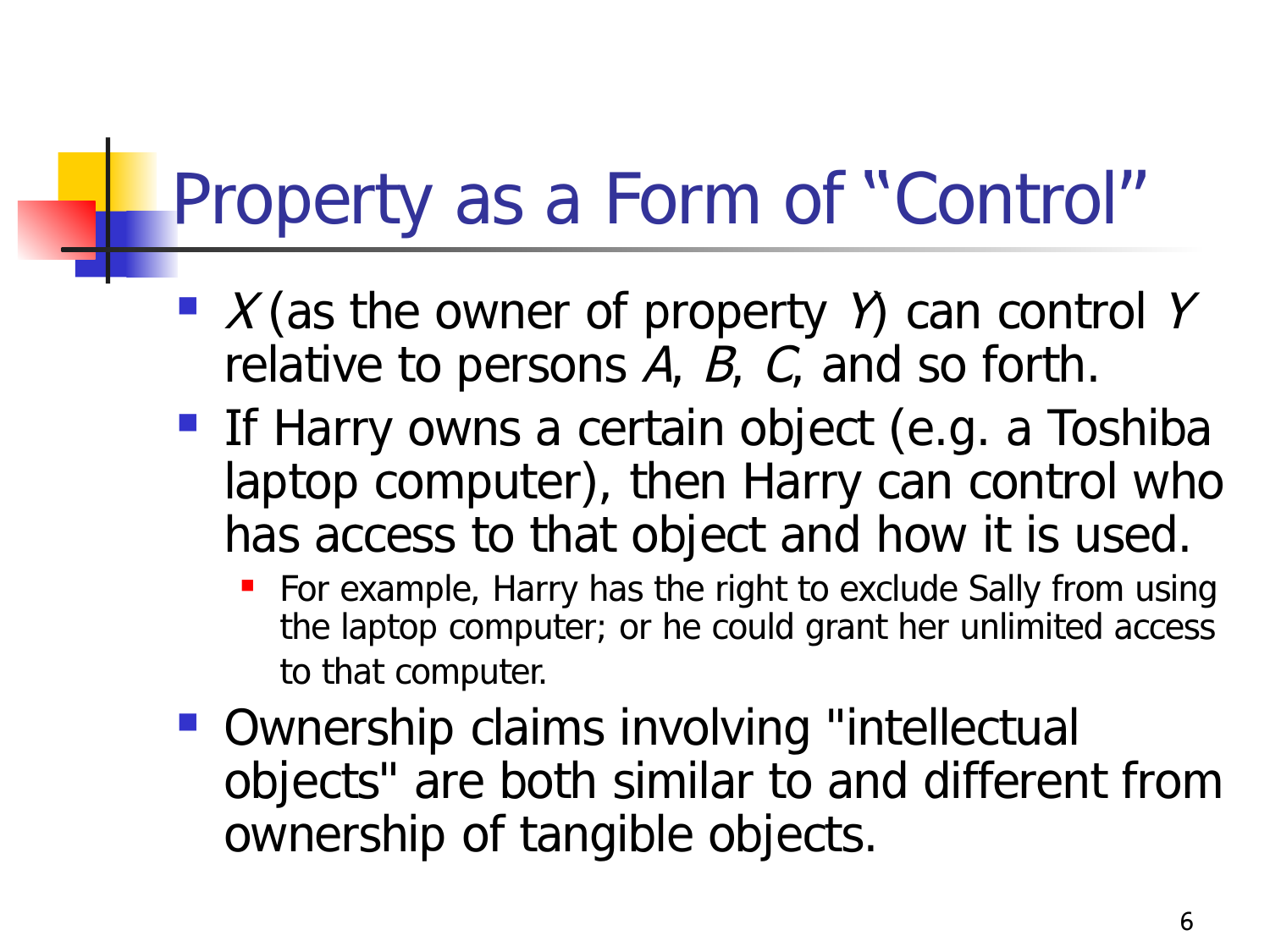

# Property as a Form of “Control”
X (as the owner of property Y) can control Y relative to persons A, B, C, and so forth.
If Harry owns a certain object (e.g. a Toshiba laptop computer), then Harry can control who has access to that object and how it is used.
For example, Harry has the right to exclude Sally from using the laptop computer; or he could grant her unlimited access to that computer.
Ownership claims involving "intellectual objects" are both similar to and different from ownership of tangible objects.
6